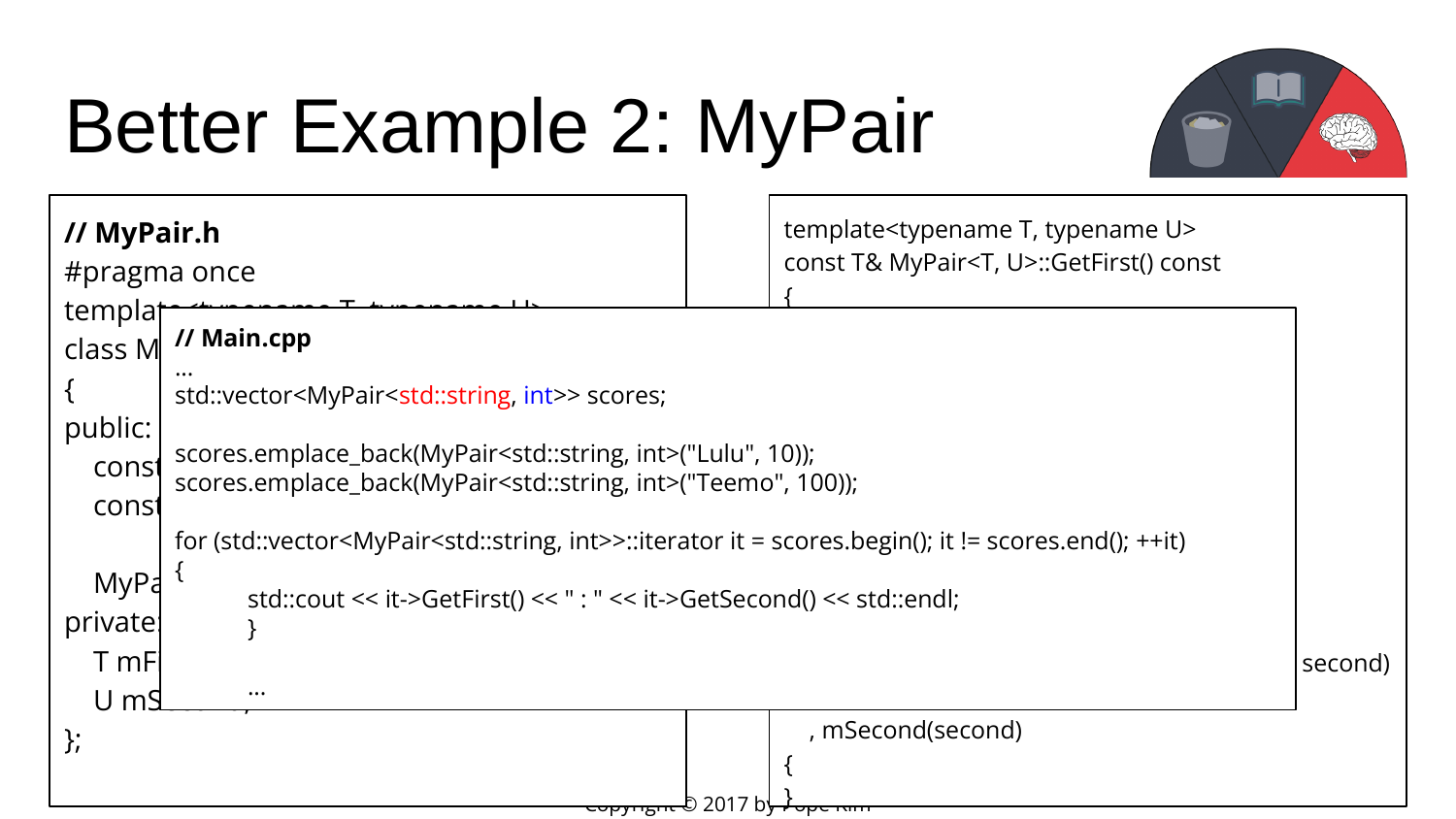

# Better Example 2: MyPair
// MyPair.h
#pragma once
template<typename T, typename U>
class MyPair
{
public:
    const T& GetFirst() const;
    const U& GetSecond() const;

    MyPair(const T& first, const U& second);
private:
    T mFirst;
    U mSecond;
};
template<typename T, typename U>
const T& MyPair<T, U>::GetFirst() const
{
    return mFirst;
}

template<typename T, typename U>
const U& MyPair<T, U>::GetSecond() const
{
    return mSecond;
}

template<typename T, typenameU>
MyPair<T, U>::MyPair(const T& first, const U& second)
    : mFirst(first)
    , mSecond(second)
{
}

// Main.cpp
...
std::vector<MyPair<std::string, int>> scores;

scores.emplace_back(MyPair<std::string, int>("Lulu", 10));
scores.emplace_back(MyPair<std::string, int>("Teemo", 100));

for (std::vector<MyPair<std::string, int>>::iterator it = scores.begin(); it != scores.end(); ++it)
{
std::cout << it->GetFirst() << " : " << it->GetSecond() << std::endl;
}

...